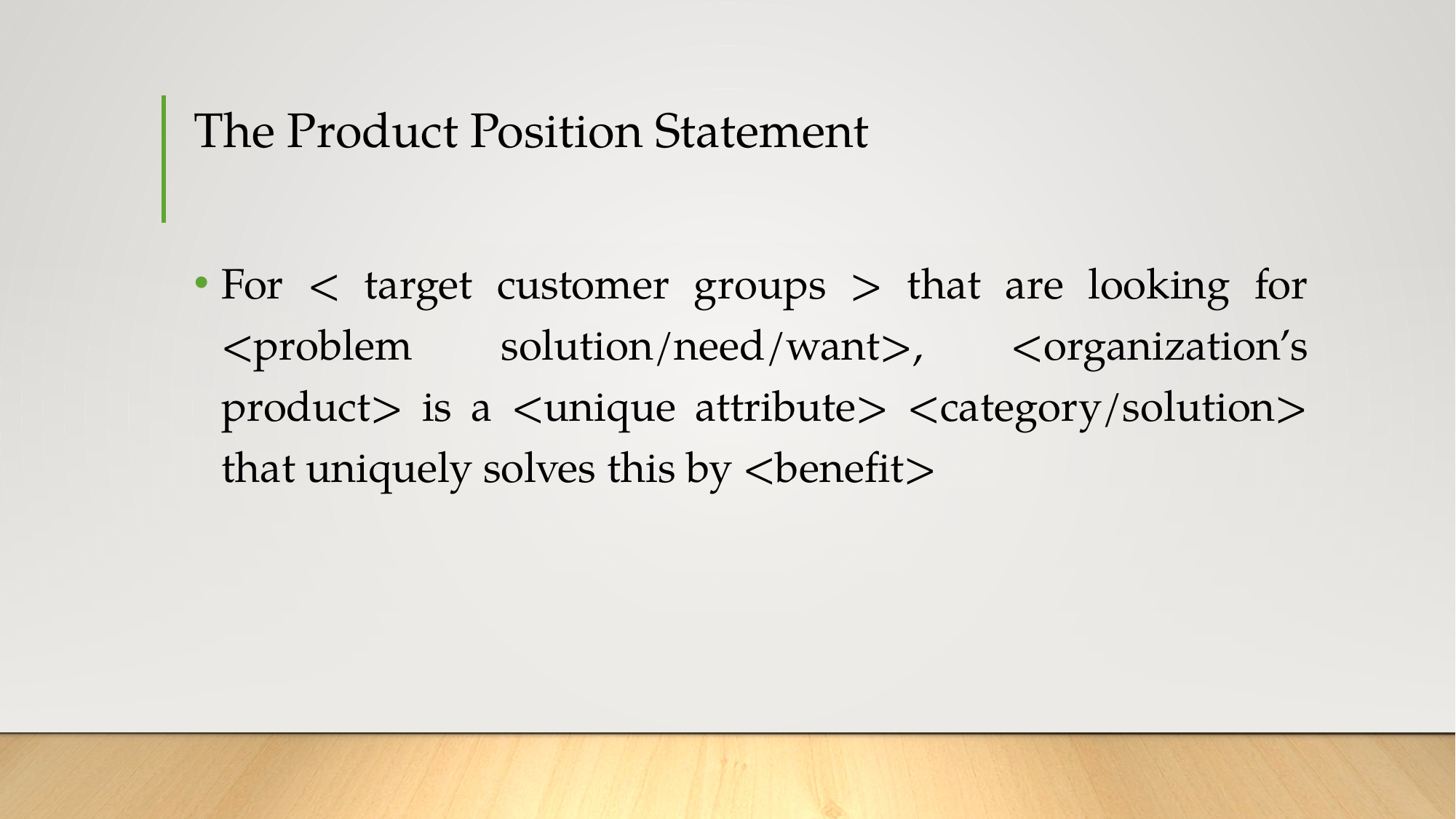

# The Product Position Statement
For < target customer groups > that are looking for <problem solution/need/want>, <organization’s product> is a <unique attribute> <category/solution> that uniquely solves this by <benefit>